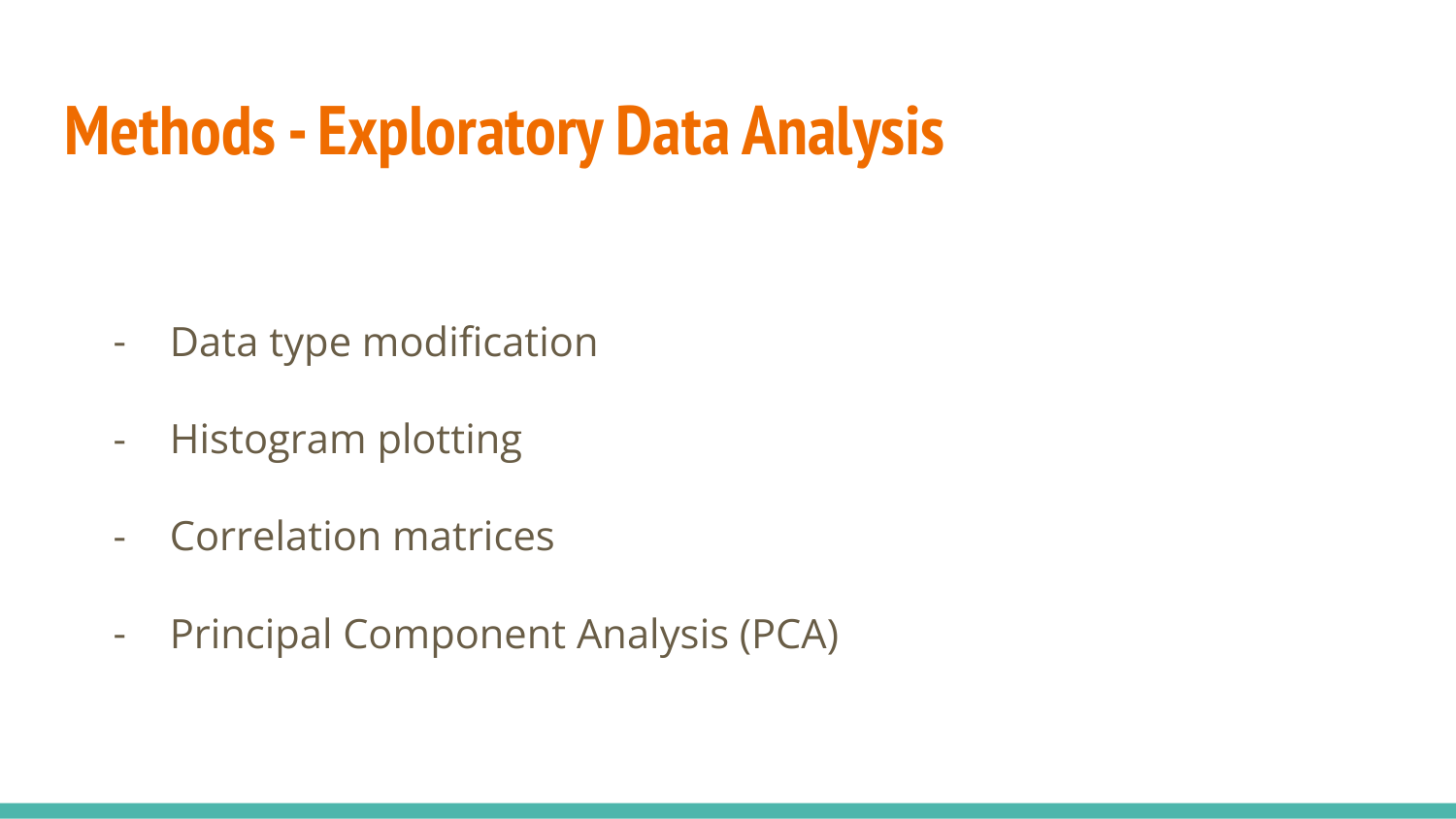

# Methods - Exploratory Data Analysis
Data type modification
Histogram plotting
Correlation matrices
Principal Component Analysis (PCA)